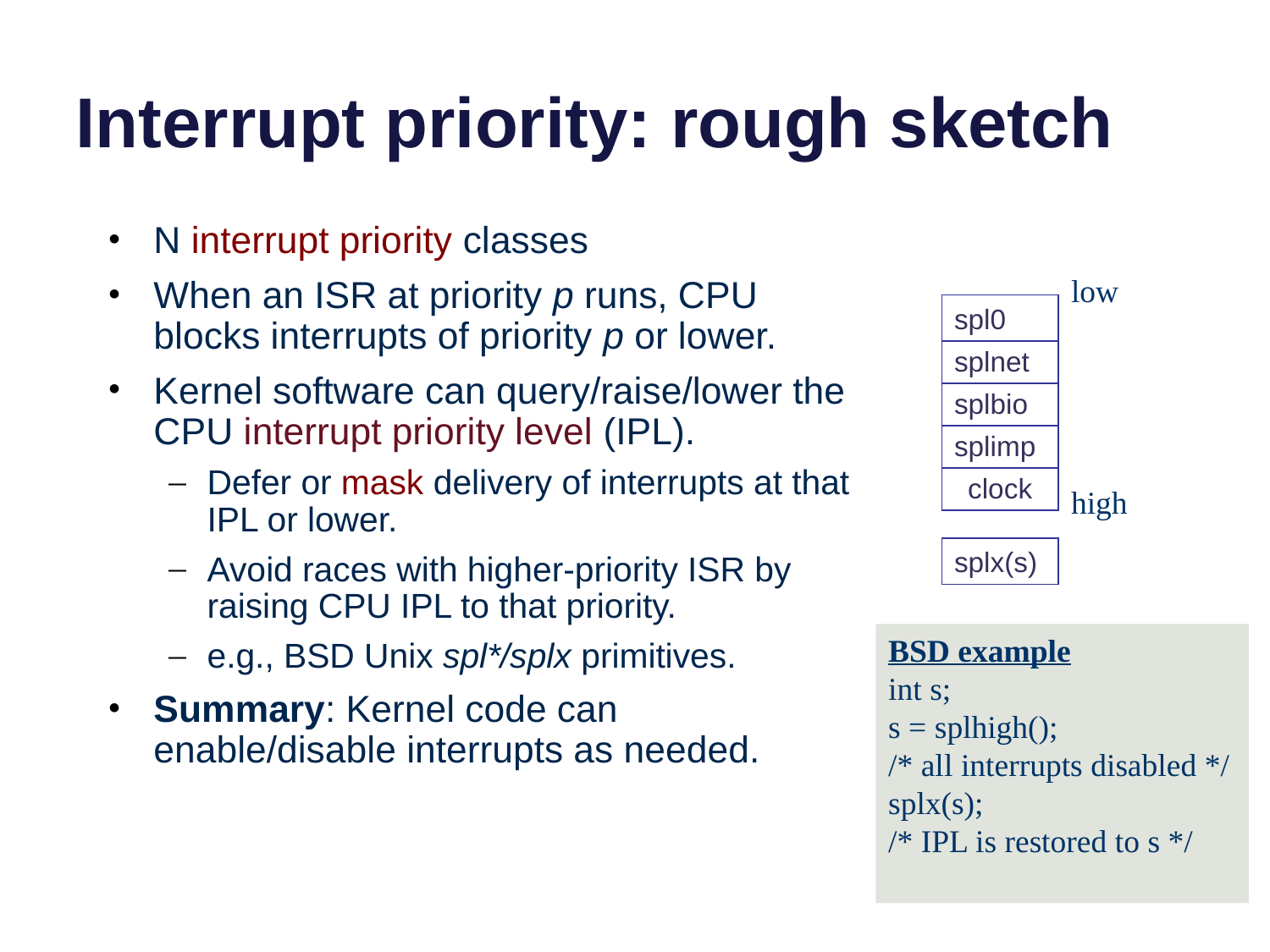

# Interrupt priority: rough sketch

N interrupt priority classes
When an ISR at priority p runs, CPU blocks interrupts of priority p or lower.
Kernel software can query/raise/lower the CPU interrupt priority level (IPL).
Defer or mask delivery of interrupts at that IPL or lower.
Avoid races with higher-priority ISR by raising CPU IPL to that priority.
e.g., BSD Unix spl*/splx primitives.
Summary: Kernel code can enable/disable interrupts as needed.

low
spl0
splnet
splbio
splimp
clock
high
splx(s)
BSD example
int s;
s = splhigh();
/* all interrupts disabled */
splx(s);
/* IPL is restored to s */